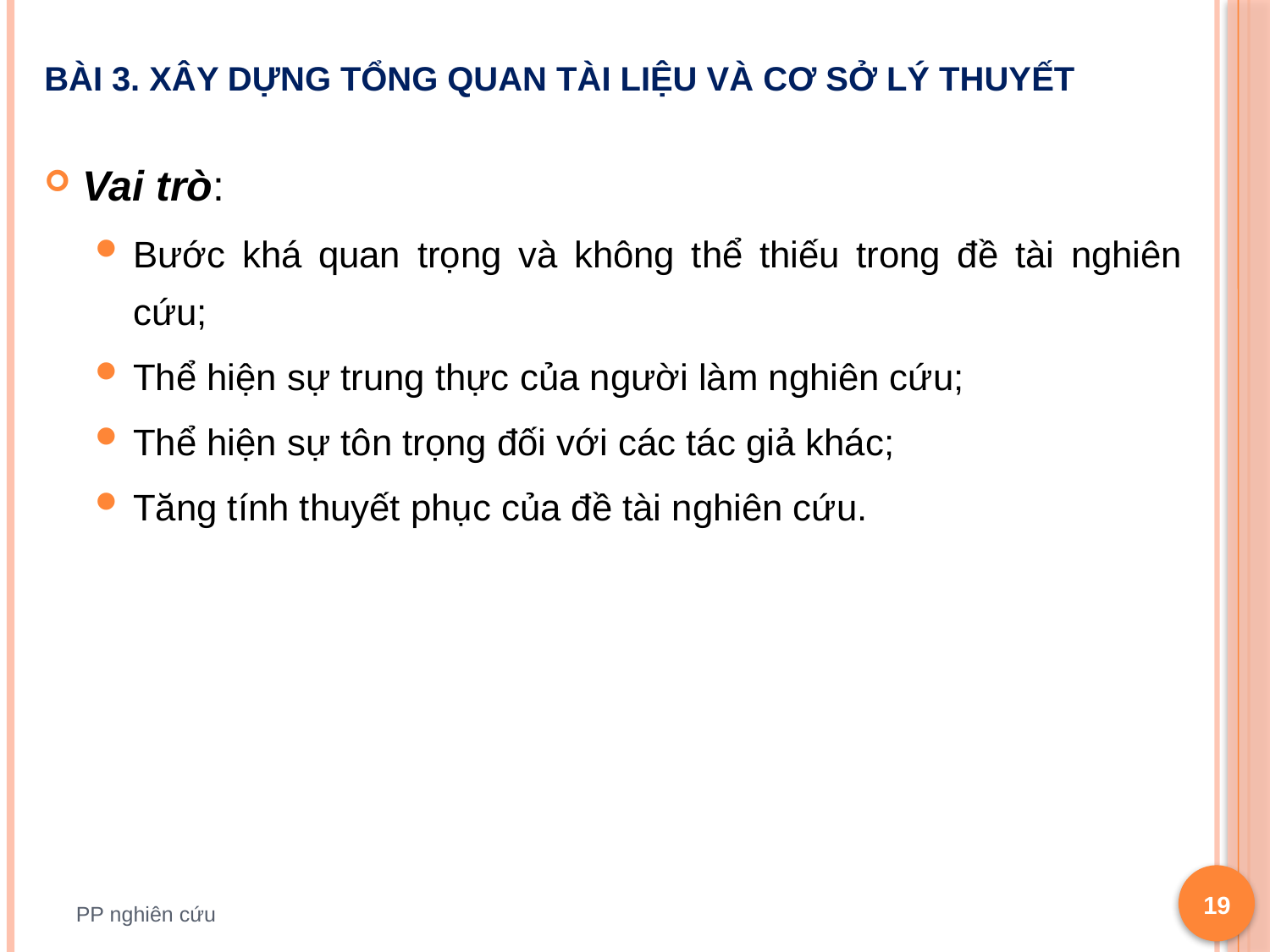

# Bài 3. Xây dựng tổng quan tài liệu và cơ sở lý thuyết
Vai trò:
Bước khá quan trọng và không thể thiếu trong đề tài nghiên cứu;
Thể hiện sự trung thực của người làm nghiên cứu;
Thể hiện sự tôn trọng đối với các tác giả khác;
Tăng tính thuyết phục của đề tài nghiên cứu.
19
PP nghiên cứu